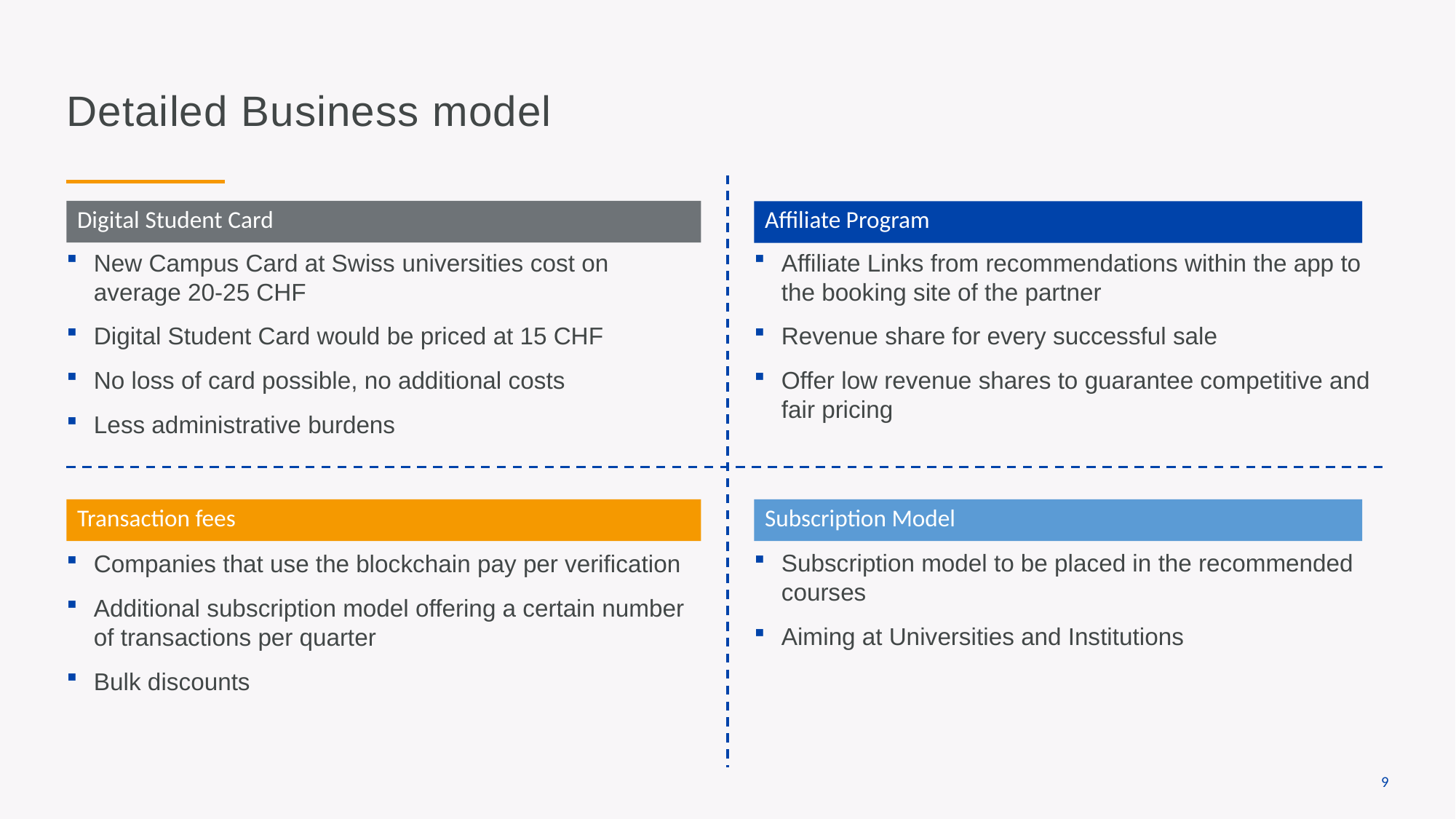

Detailed Business model

Affiliate Links from recommendations within the app to the booking site of the partner
Revenue share for every successful sale
Offer low revenue shares to guarantee competitive and fair pricing

New Campus Card at Swiss universities cost on average 20-25 CHF
Digital Student Card would be priced at 15 CHF
No loss of card possible, no additional costs
Less administrative burdens
Digital Student Card
Affiliate Program
Transaction fees

Subscription model to be placed in the recommended courses
Aiming at Universities and Institutions

Subscription Model

Companies that use the blockchain pay per verification
Additional subscription model offering a certain number of transactions per quarter
Bulk discounts